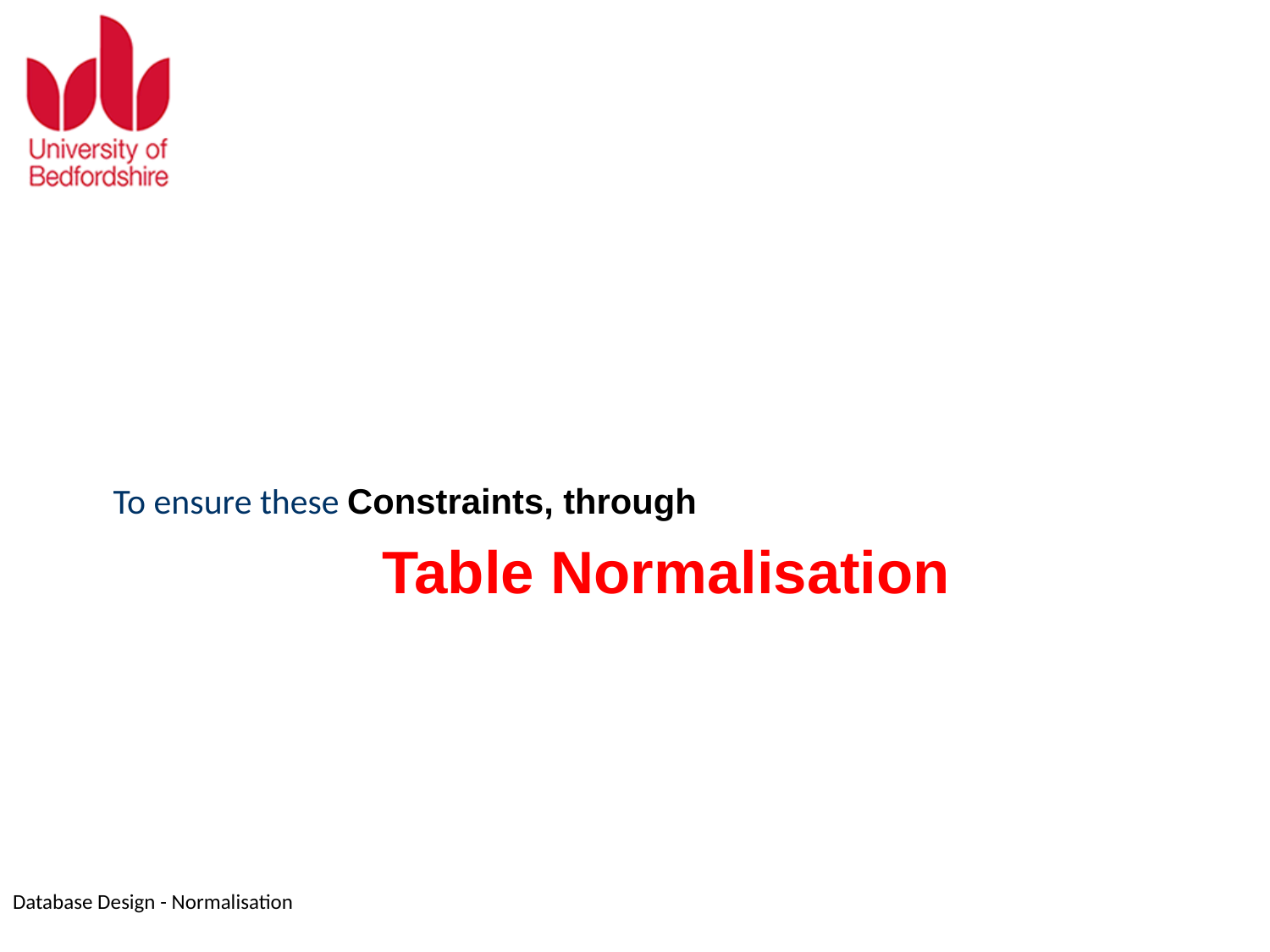

To ensure these Constraints, through
Table Normalisation
Database Design - Normalisation